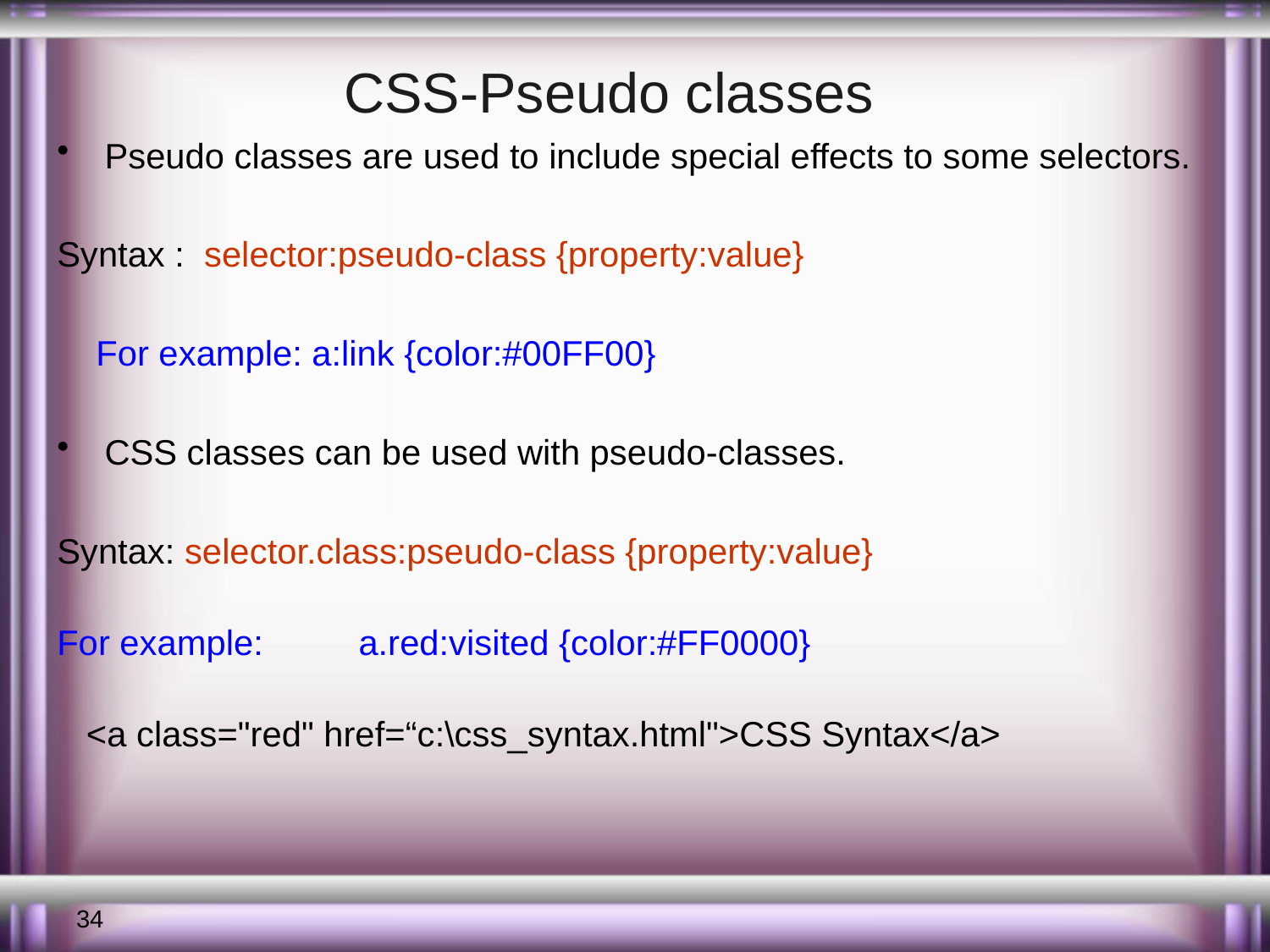

# CSS-Pseudo classes
Pseudo classes are used to include special effects to some selectors.

Syntax :  selector:pseudo-class {property:value}

    For example: a:link {color:#00FF00}

CSS classes can be used with pseudo-classes.

Syntax: selector.class:pseudo-class {property:value}
For example:	a.red:visited {color:#FF0000}
   <a class="red" href=“c:\css_syntax.html">CSS Syntax</a>

34